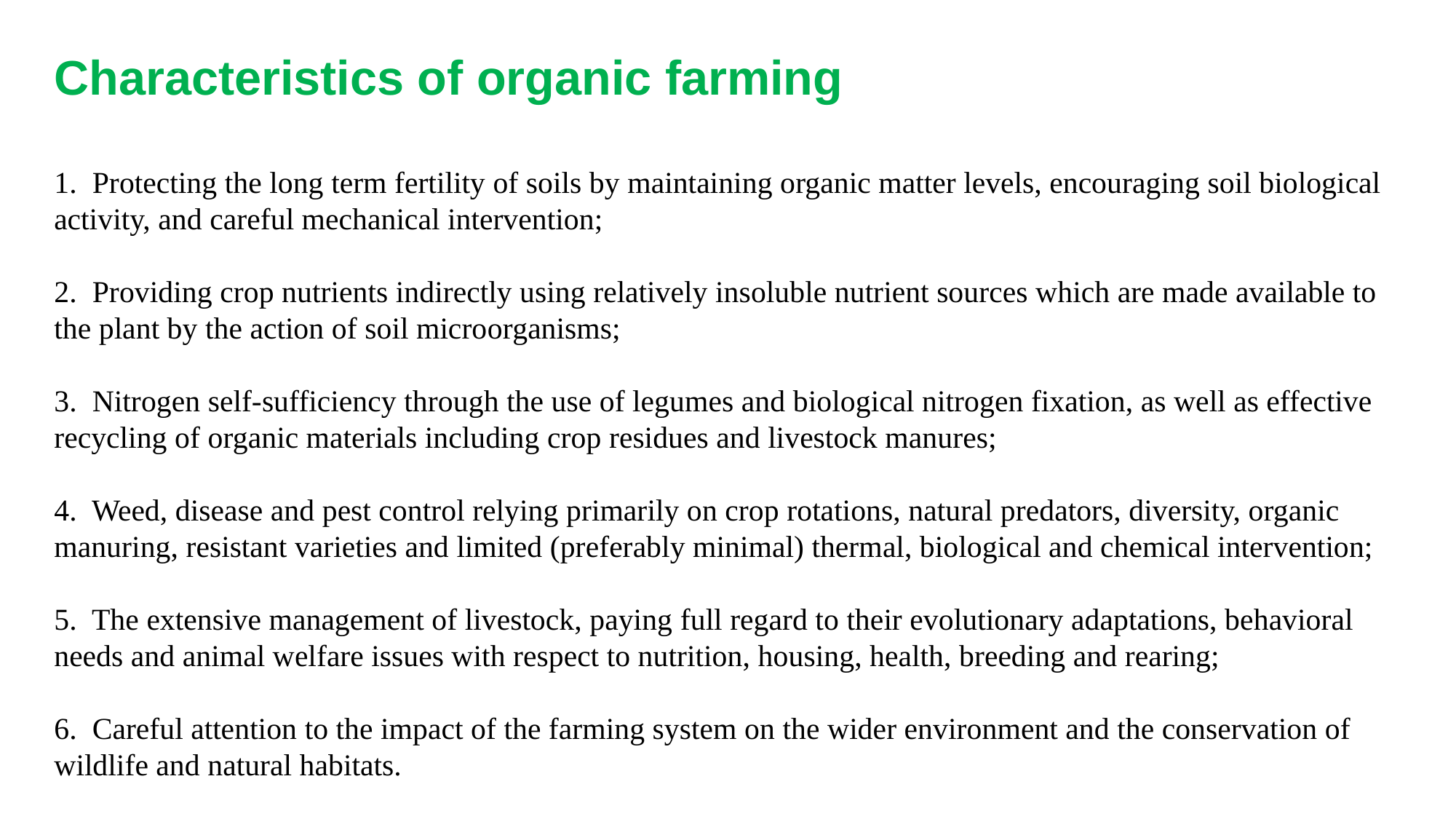

Characteristics of organic farming

1.  Protecting the long term fertility of soils by maintaining organic matter levels, encouraging soil biological activity, and careful mechanical intervention;

2.  Providing crop nutrients indirectly using relatively insoluble nutrient sources which are made available to the plant by the action of soil micro­organisms;

3.  Nitrogen self-sufficiency through the use of legumes and biological nitrogen fixation, as well as effective recycling of organic materials including crop residues and livestock manures;

4.  Weed, disease and pest control relying primarily on crop rotations, natural predators, diversity, organic manuring, resistant varieties and limited (preferably minimal) thermal, biological and chemical intervention;

5.  The extensive management of livestock, paying full regard to their evolutionary adaptations, behavioral needs and animal welfare issues with respect to nutrition, housing, health, breeding and rearing;

6.  Careful attention to the impact of the farming system on the wider environment and the conservation of wildlife and natural habitats.